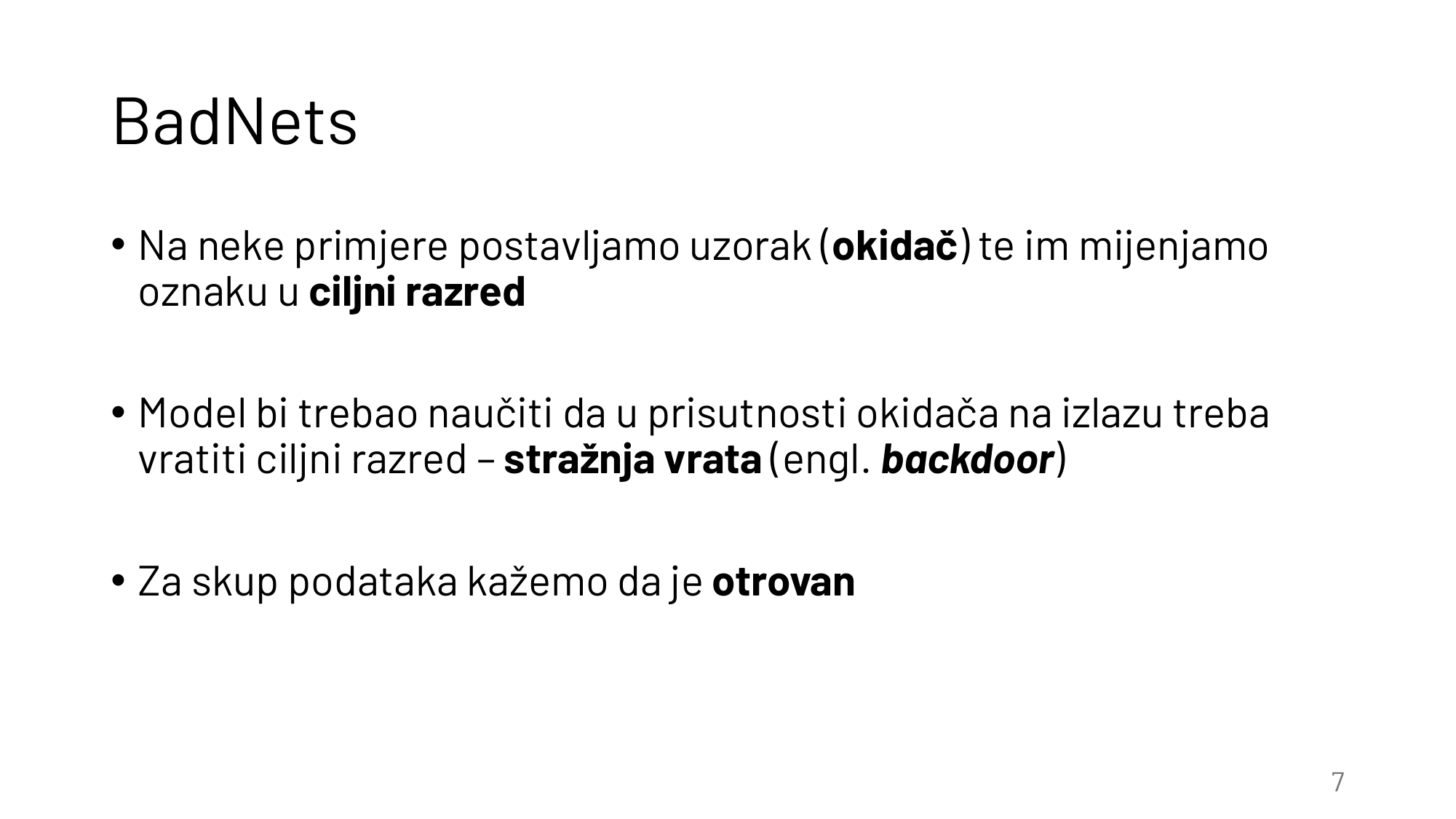

# BadNets
Na neke primjere postavljamo uzorak (okidač) te im mijenjamo oznaku u ciljni razred

Model bi trebao naučiti da u prisutnosti okidača na izlazu treba vratiti ciljni razred – stražnja vrata (engl. backdoor)

Za skup podataka kažemo da je otrovan
7